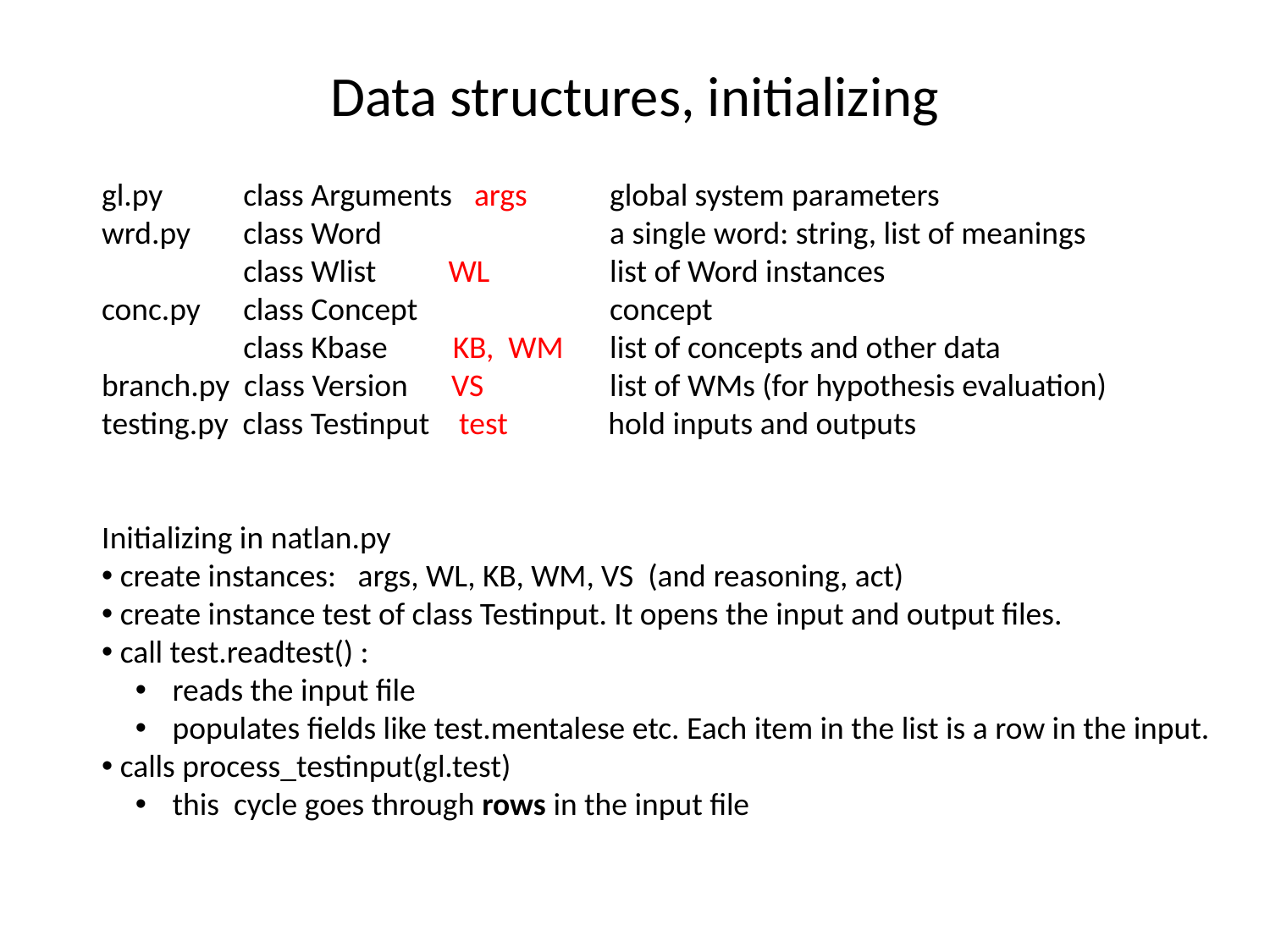

# Data structures, initializing
gl.py 	  class Arguments   args	global system parameters
wrd.py 	  class Word		a single word: string, list of meanings
	  class Wlist          WL	list of Word instances
conc.py	  class Concept		concept
	  class Kbase         KB,  WM	list of concepts and other data
branch.py  class Version      VS	list of WMs (for hypothesis evaluation)
testing.py  class Testinput    test              hold inputs and outputs

Initializing in natlan.py
 create instances:   args, WL, KB, WM, VS  (and reasoning, act)
 create instance test of class Testinput. It opens the input and output files.
 call test.readtest() :
 reads the input file
 populates fields like test.mentalese etc. Each item in the list is a row in the input.
 calls process_testinput(gl.test)
 this  cycle goes through rows in the input file